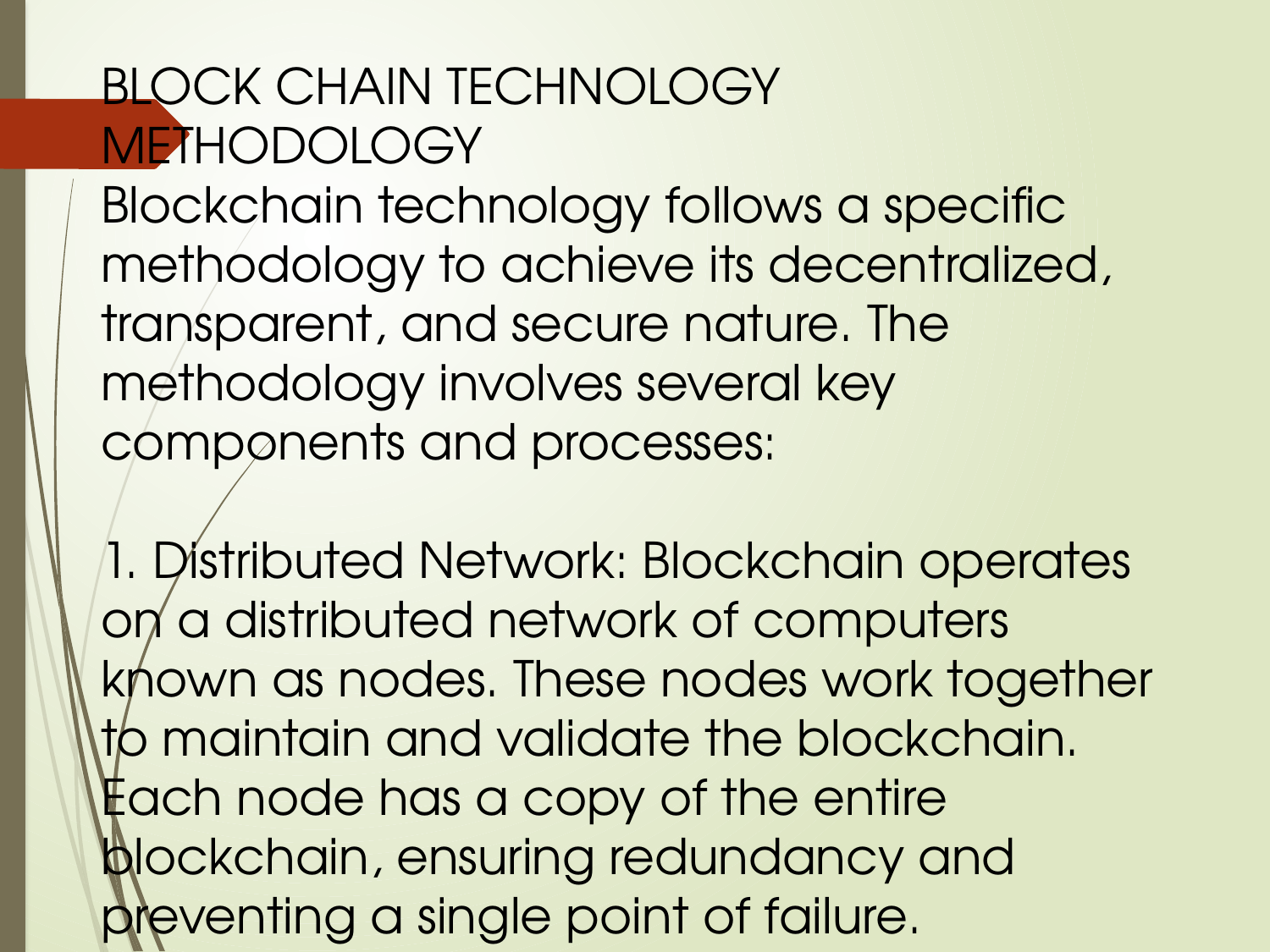

BLOCK CHAIN TECHNOLOGY METHODOLOGY
Blockchain technology follows a specific methodology to achieve its decentralized, transparent, and secure nature. The methodology involves several key components and processes:

1. Distributed Network: Blockchain operates on a distributed network of computers known as nodes. These nodes work together to maintain and validate the blockchain. Each node has a copy of the entire blockchain, ensuring redundancy and preventing a single point of failure.